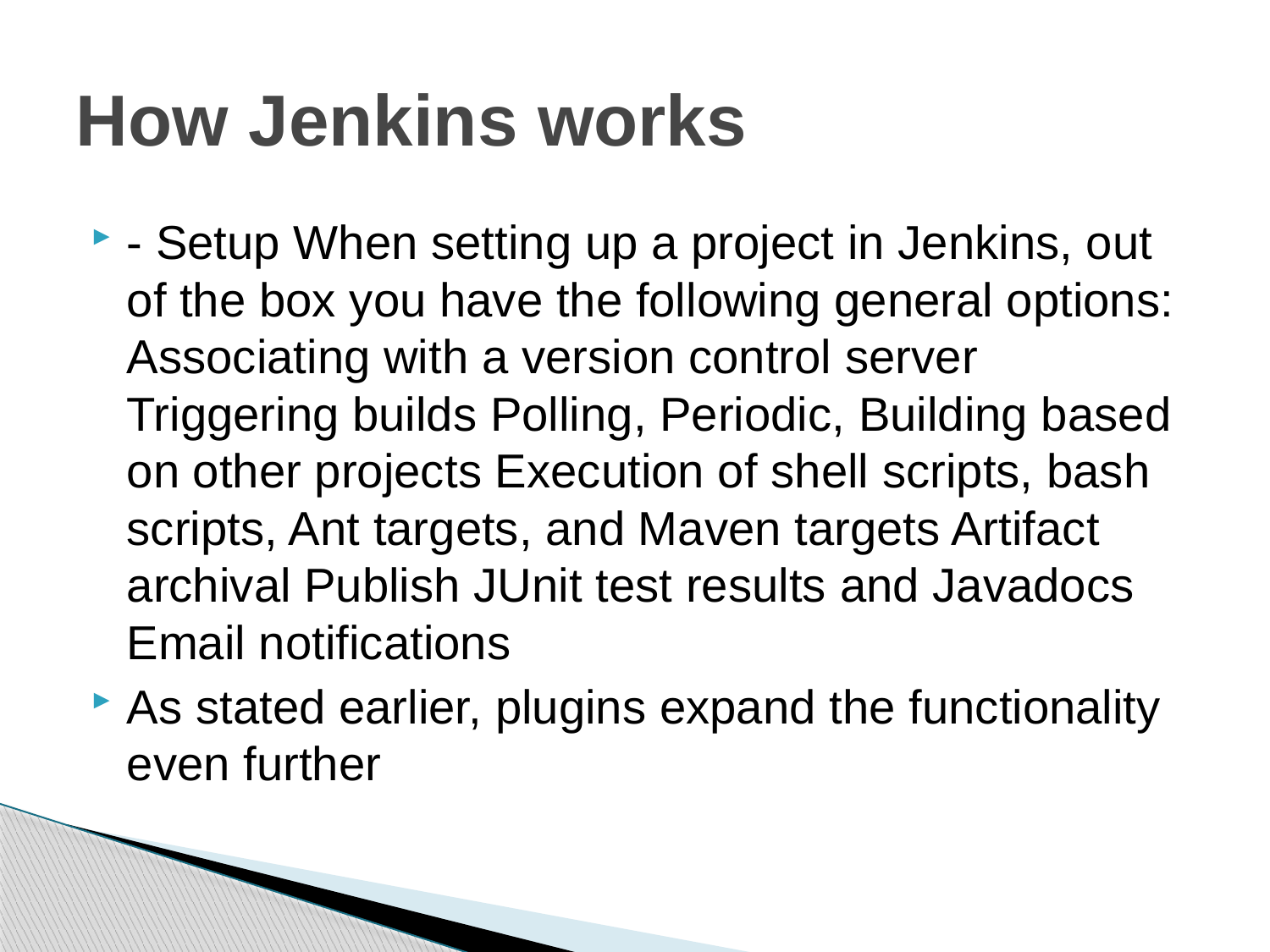

# How Jenkins works
- Setup When setting up a project in Jenkins, out of the box you have the following general options: Associating with a version control server Triggering builds Polling, Periodic, Building based on other projects Execution of shell scripts, bash scripts, Ant targets, and Maven targets Artifact archival Publish JUnit test results and Javadocs Email notifications
As stated earlier, plugins expand the functionality even further